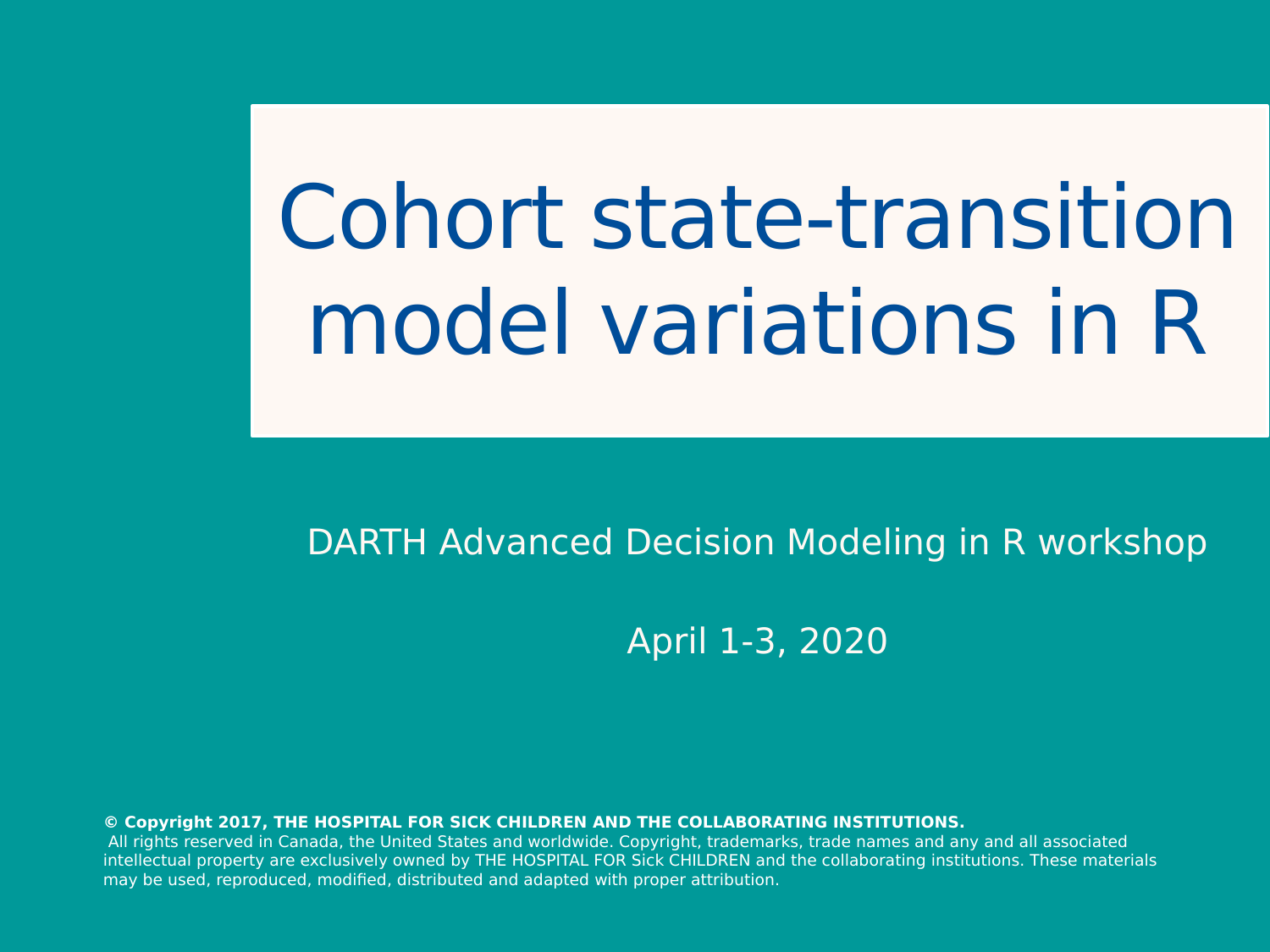

# Cohort state-transition model variations in R
DARTH Advanced Decision Modeling in R workshop

April 1-3, 2020

36